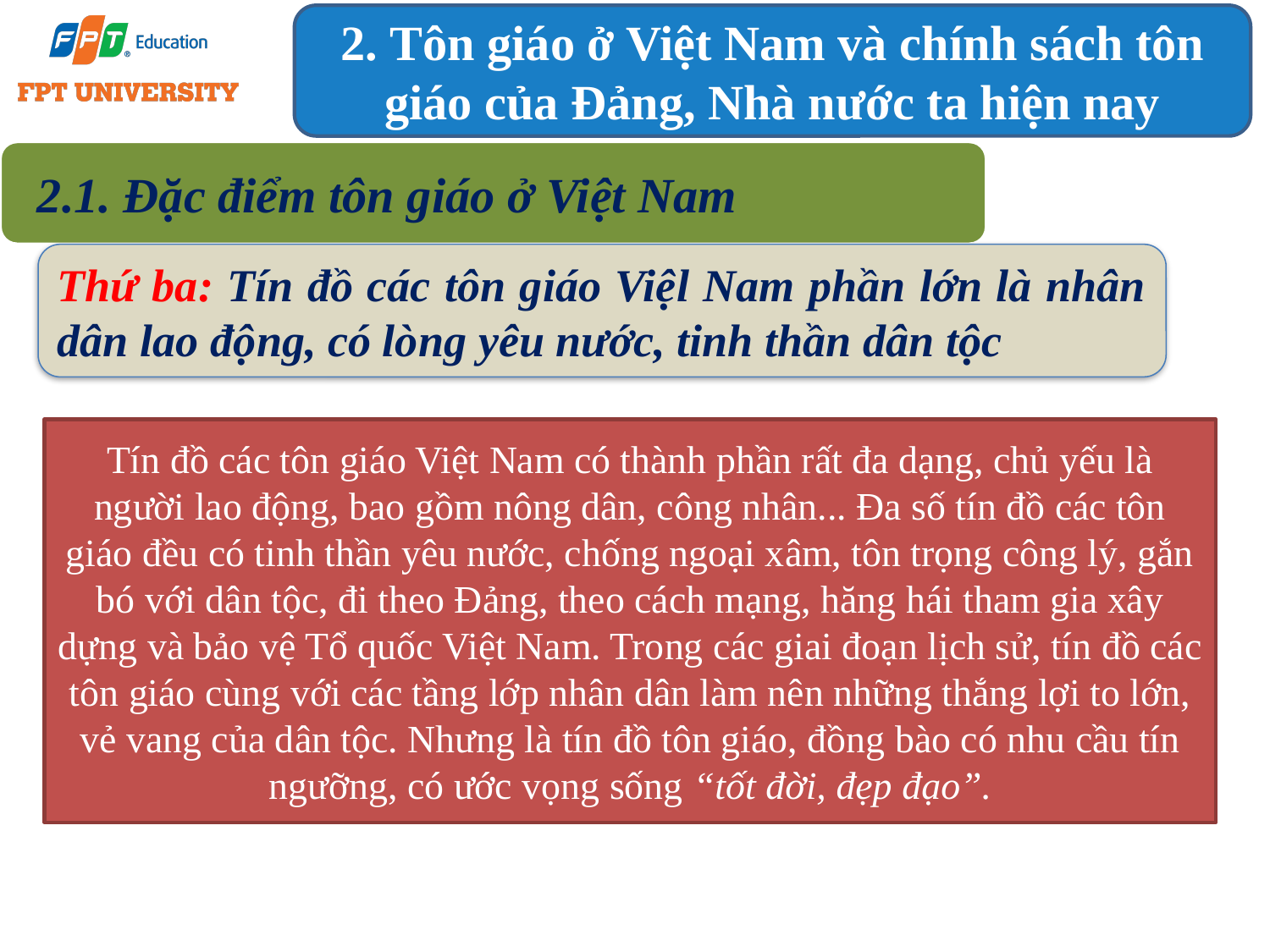

2. Tôn giáo ở Việt Nam và chính sách tôn giáo của Đảng, Nhà nước ta hiện nay

2.1. Đặc điểm tôn giáo ở Việt Nam
Thứ ba: Tín đồ các tôn giáo Việl Nam phần lớn là nhân dân lao động, có lòng yêu nước, tinh thần dân tộc
Tín đồ các tôn giáo Việt Nam có thành phần rất đa dạng, chủ yếu là người lao động, bao gồm nông dân, công nhân... Đa số tín đồ các tôn giáo đều có tinh thần yêu nước, chống ngoại xâm, tôn trọng công lý, gắn bó với dân tộc, đi theo Đảng, theo cách mạng, hăng hái tham gia xây dựng và bảo vệ Tổ quốc Việt Nam. Trong các giai đoạn lịch sử, tín đồ các tôn giáo cùng với các tầng lớp nhân dân làm nên những thắng lợi to lớn, vẻ vang của dân tộc. Nhưng là tín đồ tôn giáo, đồng bào có nhu cầu tín ngưỡng, có ước vọng sống “tốt đời, đẹp đạo”.